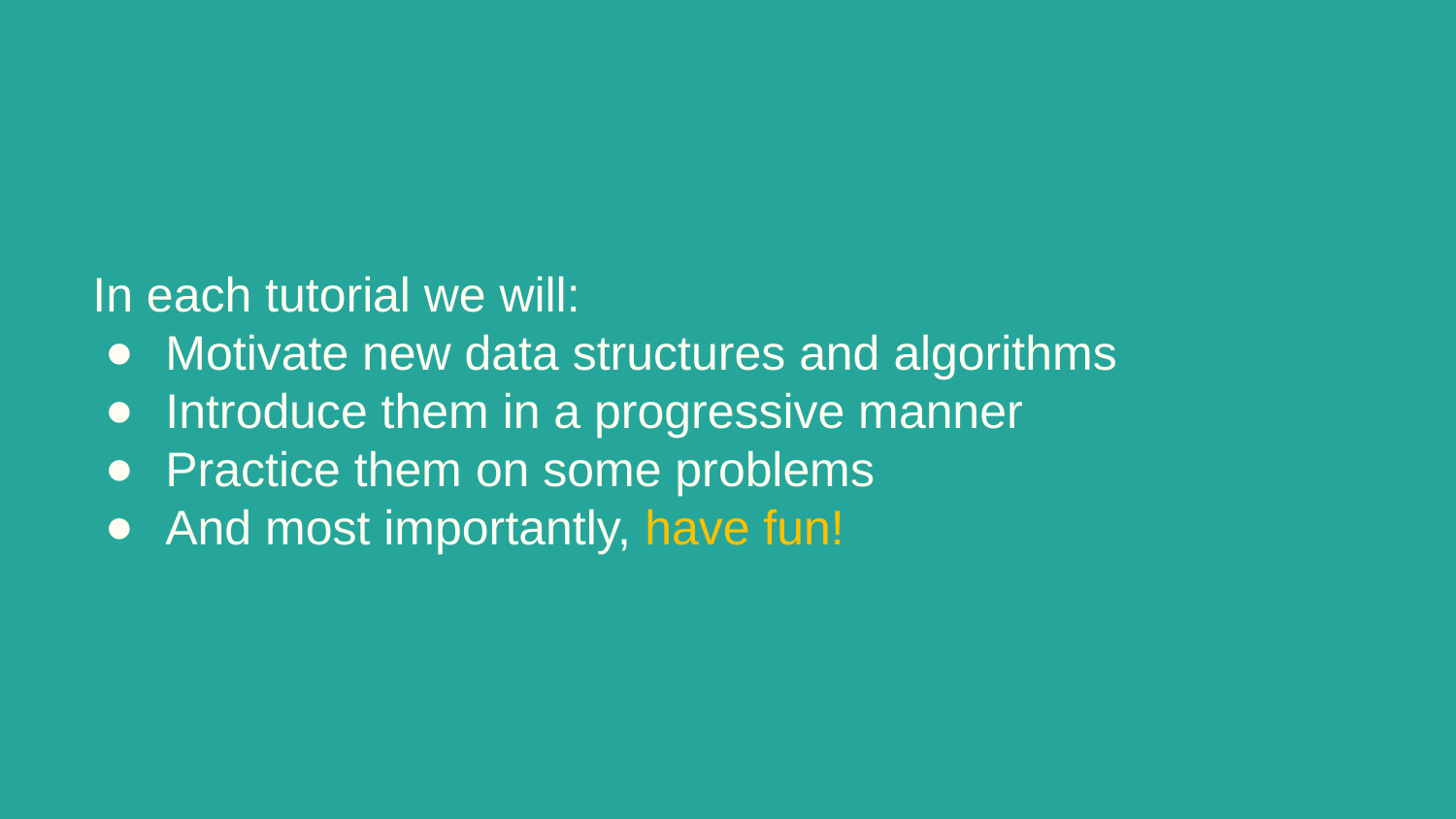

# In each tutorial we will:
Motivate new data structures and algorithms
Introduce them in a progressive manner
Practice them on some problems
And most importantly, have fun!